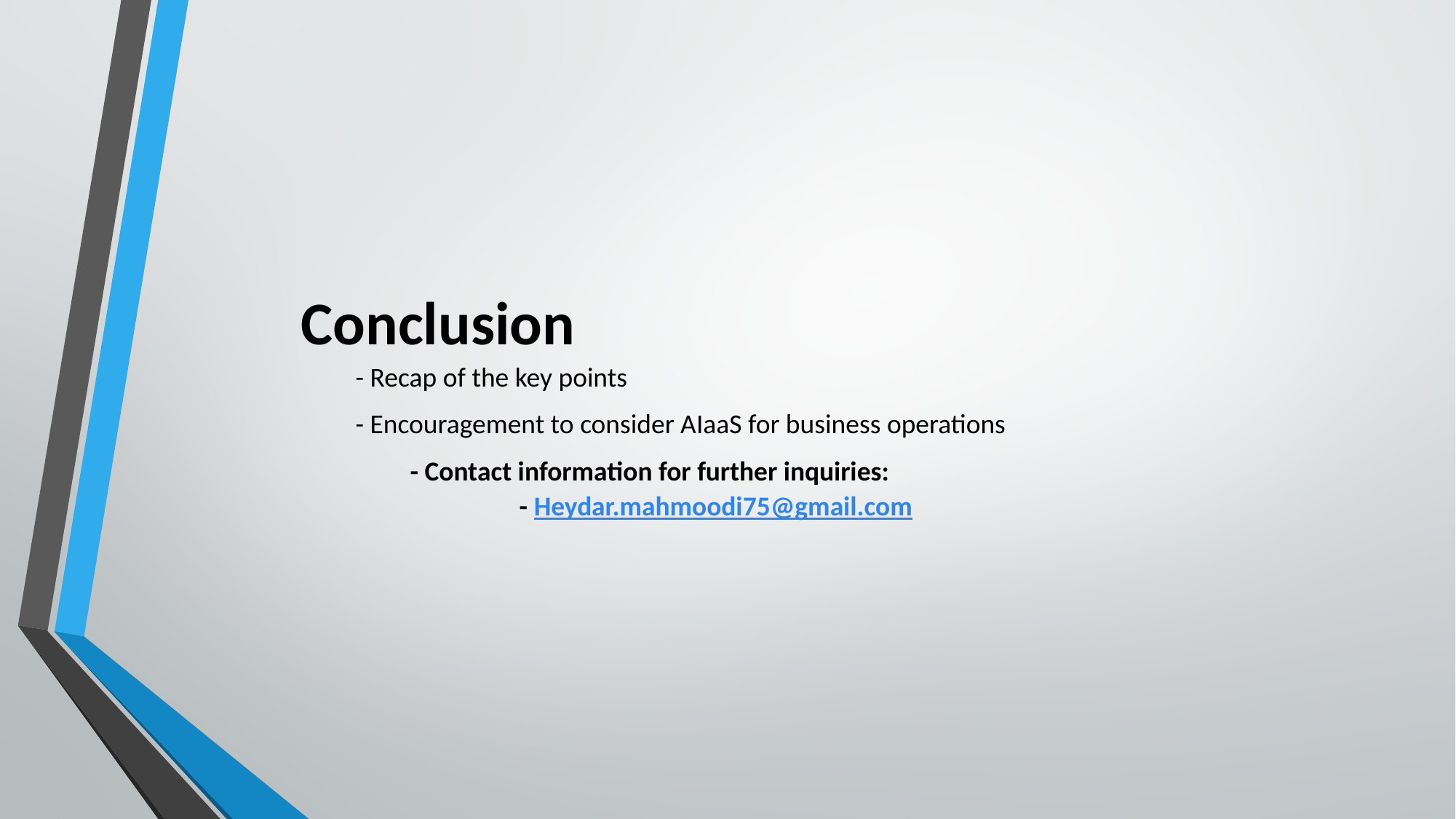

Conclusion
- Recap of the key points
- Encouragement to consider AIaaS for business operations
	- Contact information for further inquiries:
		- Heydar.mahmoodi75@gmail.com